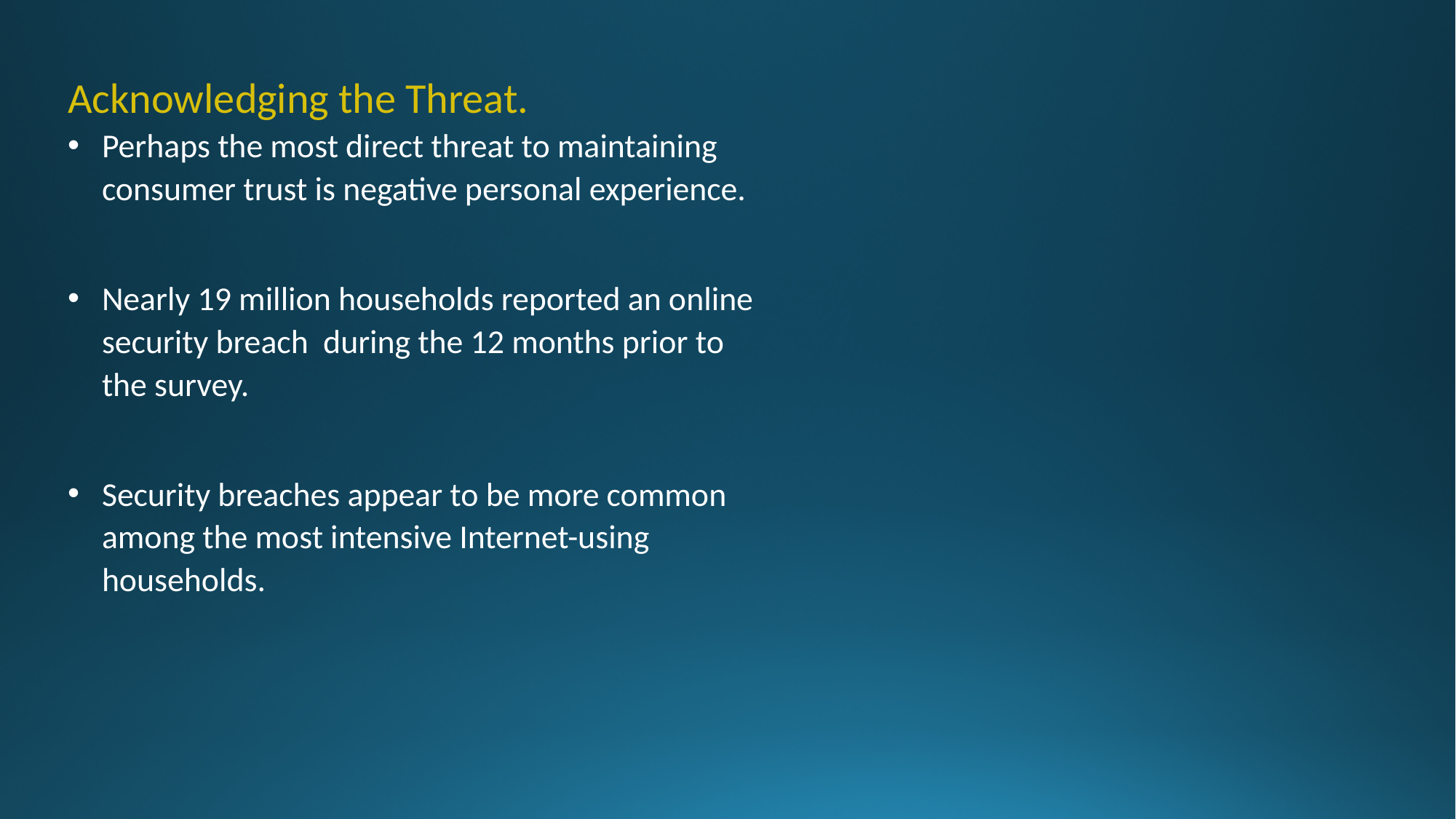

Acknowledging the Threat.
Perhaps the most direct threat to maintaining consumer trust is negative personal experience.

Nearly 19 million households reported an online security breach  during the 12 months prior to the survey.

Security breaches appear to be more common among the most intensive Internet-using households.